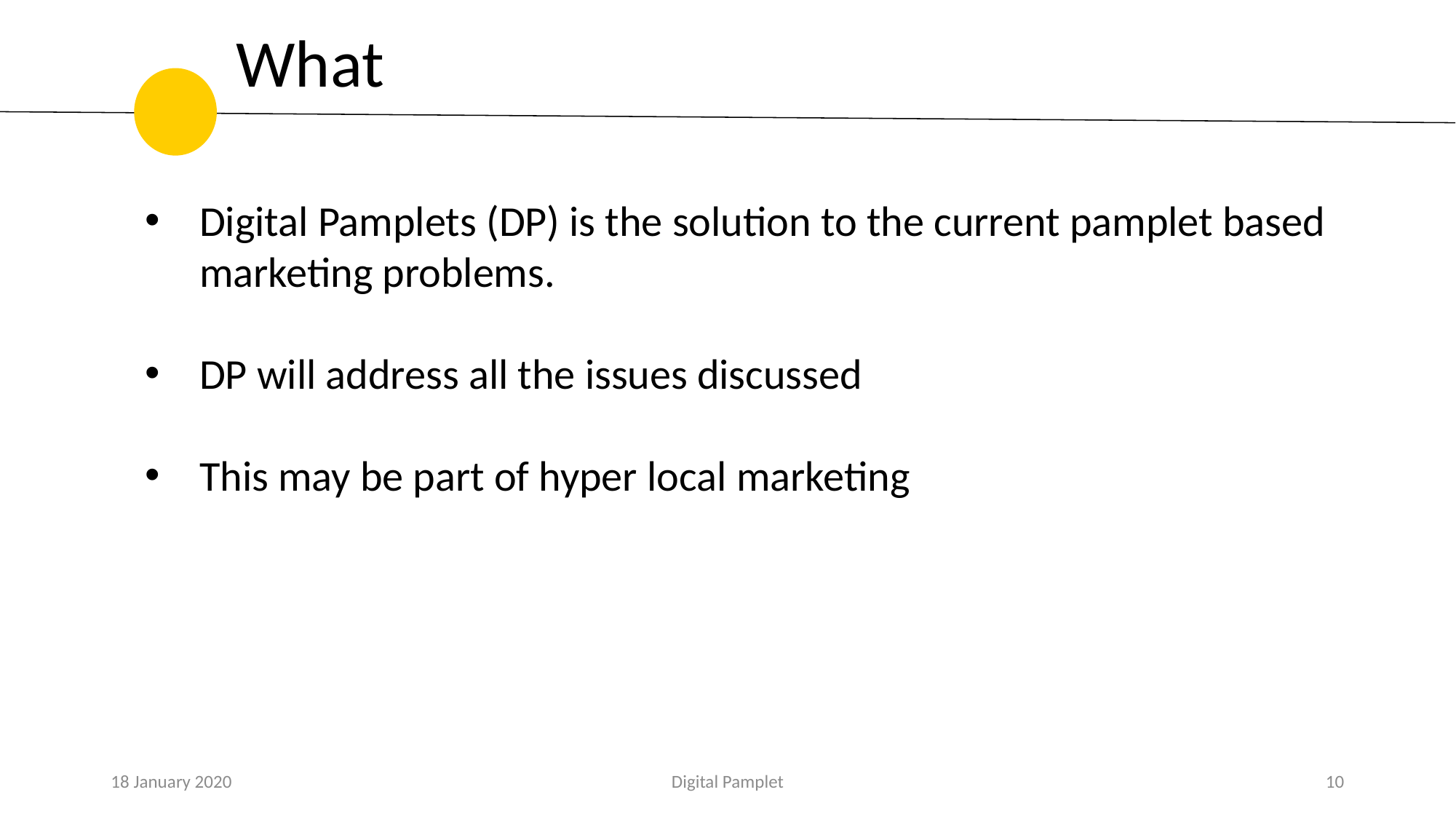

What
Digital Pamplets (DP) is the solution to the current pamplet based marketing problems.

DP will address all the issues discussed

This may be part of hyper local marketing

18 January 2020
Digital Pamplet
10